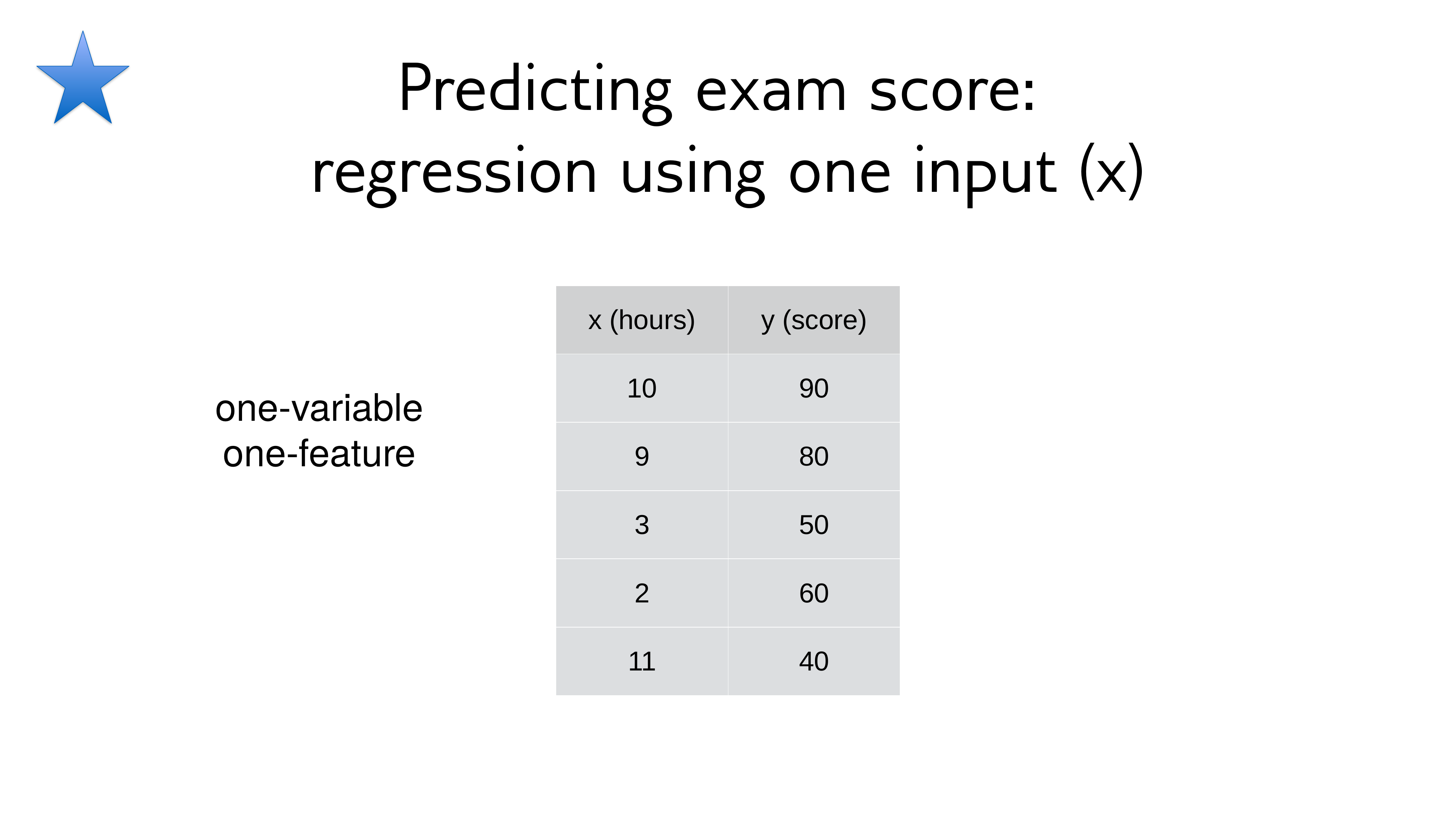

# Predicting exam score:
regression using one input (x)

| x (hours) | y (score) |
| --- | --- |
| 10 | 90 |
| 9 | 80 |
| 3 | 50 |
| 2 | 60 |
| 11 | 40 |
one-variable
one-feature